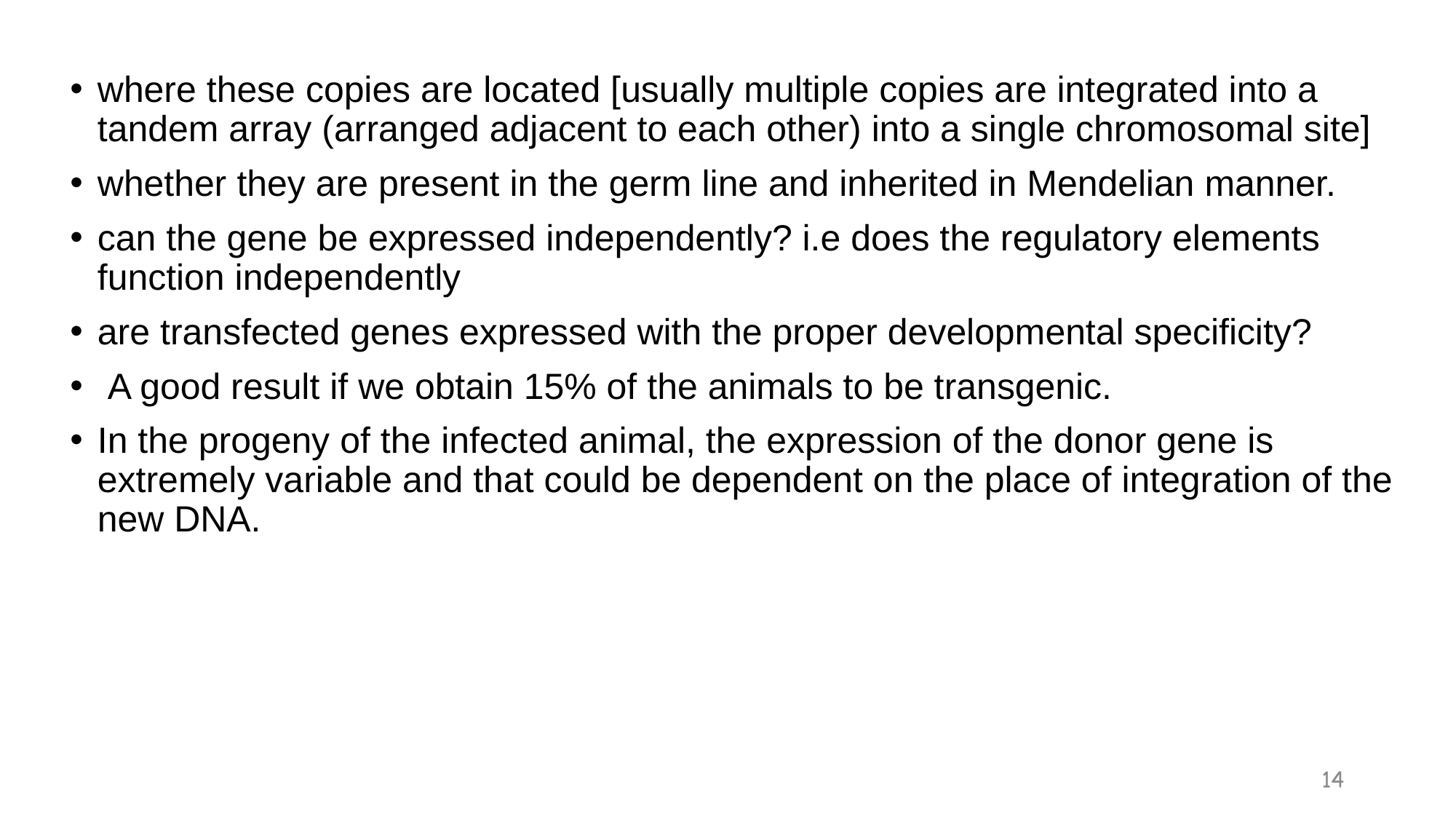

where these copies are located [usually multiple copies are integrated into a tandem array (arranged adjacent to each other) into a single chromosomal site]
whether they are present in the germ line and inherited in Mendelian manner.
can the gene be expressed independently? i.e does the regulatory elements function independently
are transfected genes expressed with the proper developmental specificity?
 A good result if we obtain 15% of the animals to be transgenic.
In the progeny of the infected animal, the expression of the donor gene is extremely variable and that could be dependent on the place of integration of the new DNA.

14